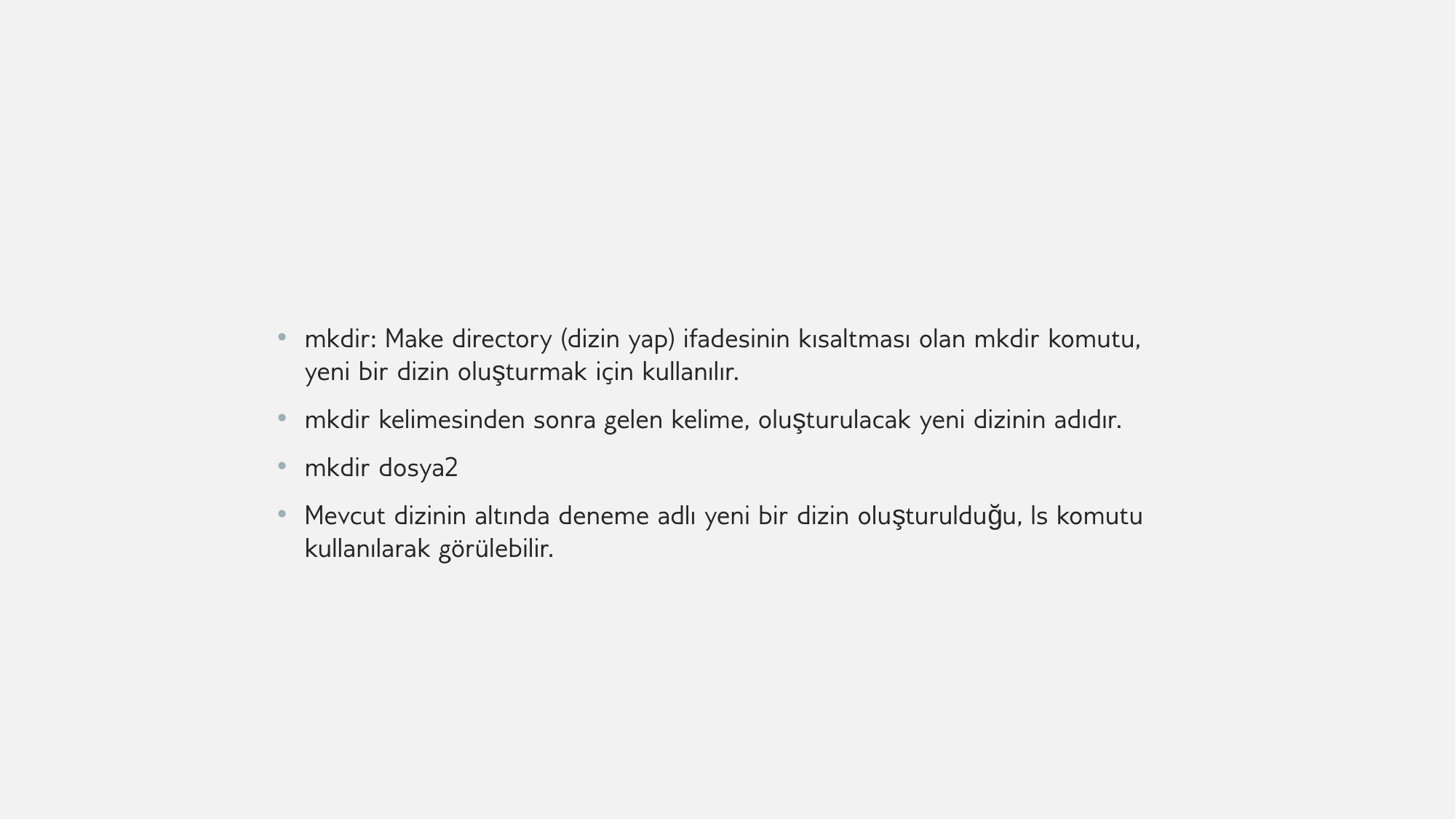

#
mkdir: Make directory (dizin yap) ifadesinin kısaltması olan mkdir komutu, yeni bir dizin oluşturmak için kullanılır.
mkdir kelimesinden sonra gelen kelime, oluşturulacak yeni dizinin adıdır.
mkdir dosya2
Mevcut dizinin altında deneme adlı yeni bir dizin oluşturulduğu, ls komutu kullanılarak görülebilir.